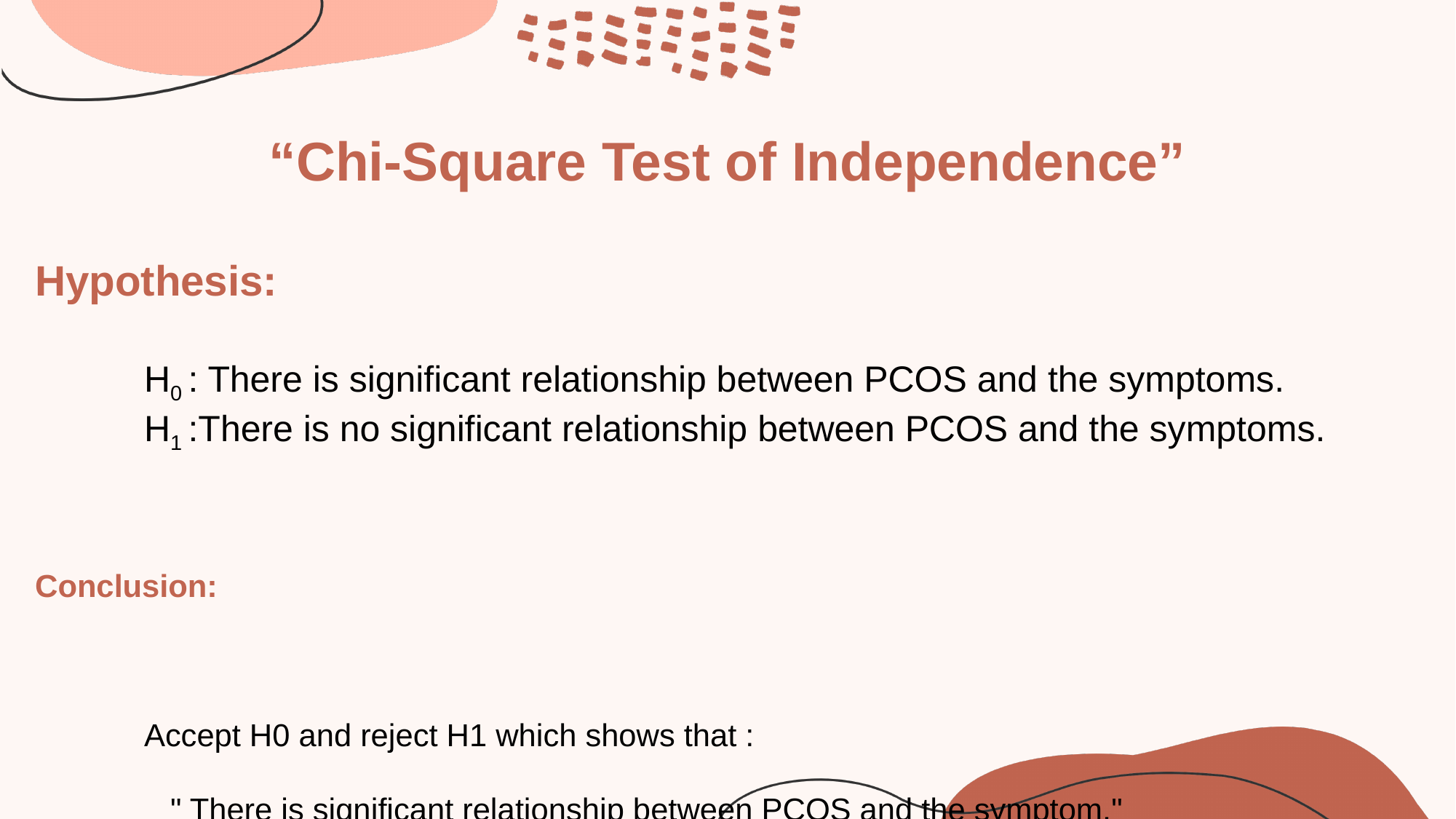

“Chi-Square Test of Independence”

Hypothesis:

	H0 : There is significant relationship between PCOS and the symptoms.
	H1 :There is no significant relationship between PCOS and the symptoms.

Conclusion:

	Accept H0 and reject H1 which shows that :
	   " There is significant relationship between PCOS and the symptom."